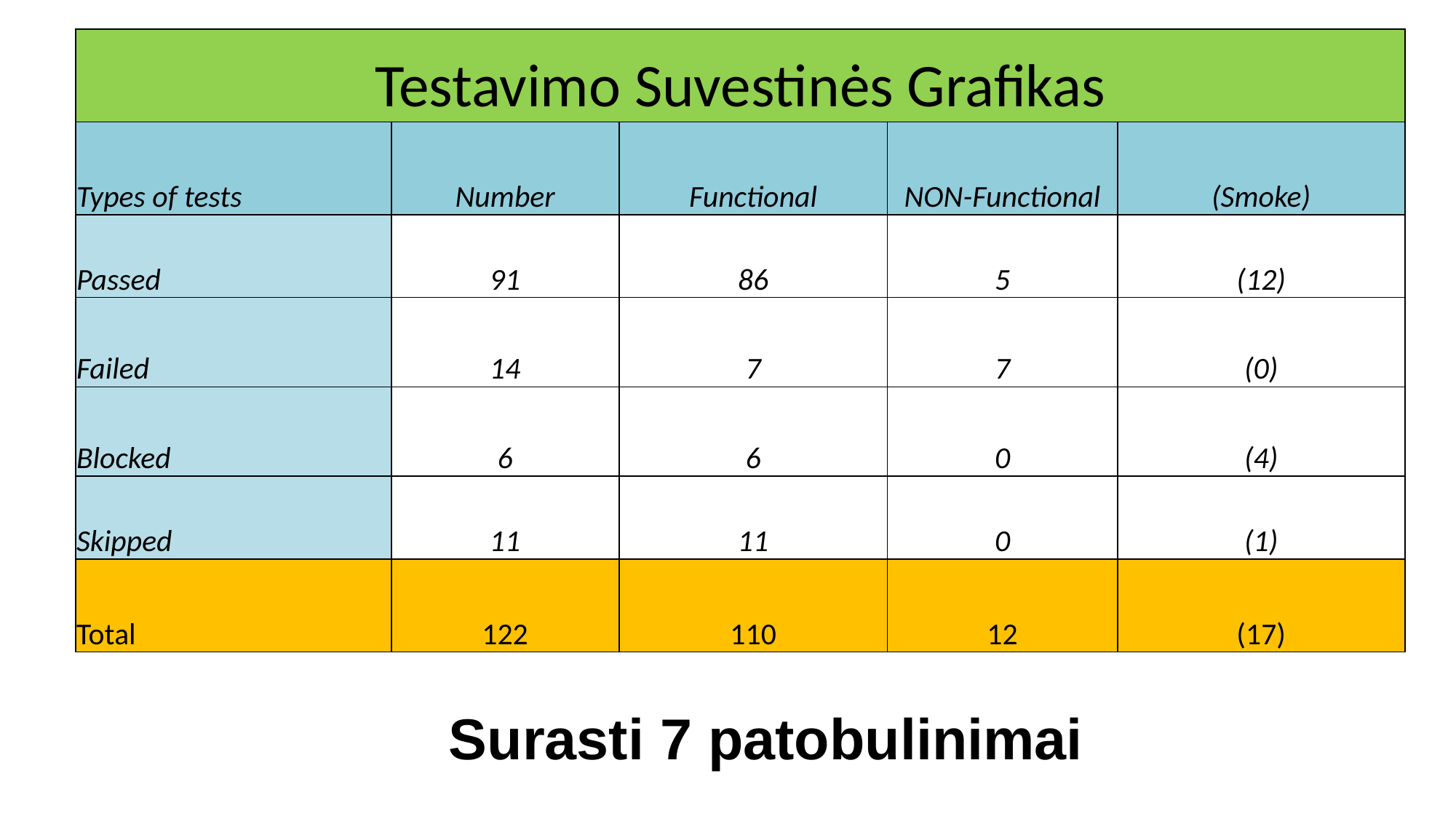

| Testavimo Suvestinės Grafikas |  |  |  |  |
| --- | --- | --- | --- | --- |
| Types of tests | Number | Functional | NON-Functional | (Smoke) |
| Passed | 91 | 86 | 5 | (12) |
| Failed | 14 | 7 | 7 | (0) |
| Blocked | 6 | 6 | 0 | (4) |
| Skipped | 11 | 11 | 0 | (1) |
| Total | 122 | 110 | 12 | (17) |
Surasti 7 patobulinimai